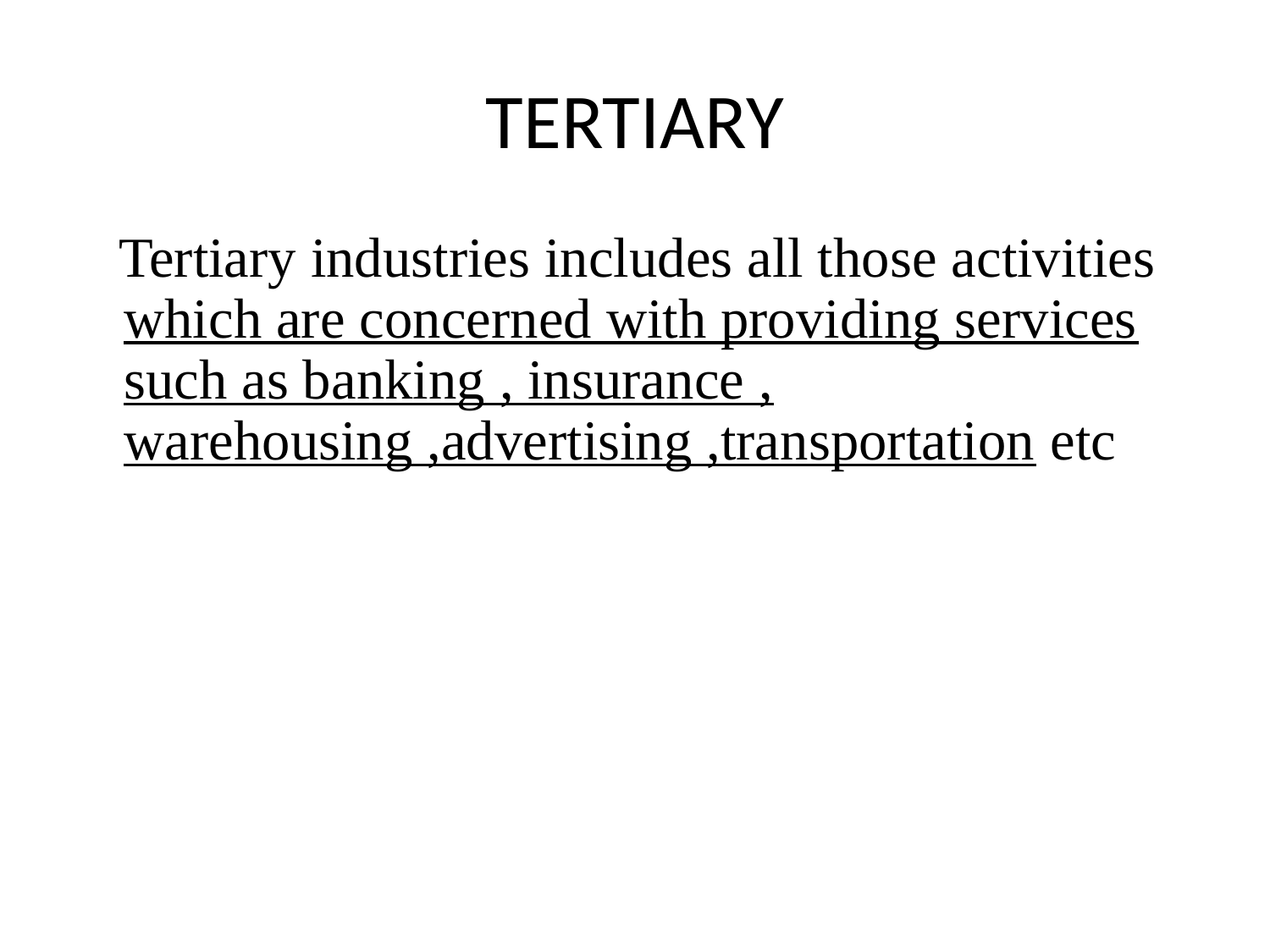

# TERTIARY
   Tertiary industries includes all those activities which are concerned with providing services such as banking , insurance , warehousing ,advertising ,transportation etc